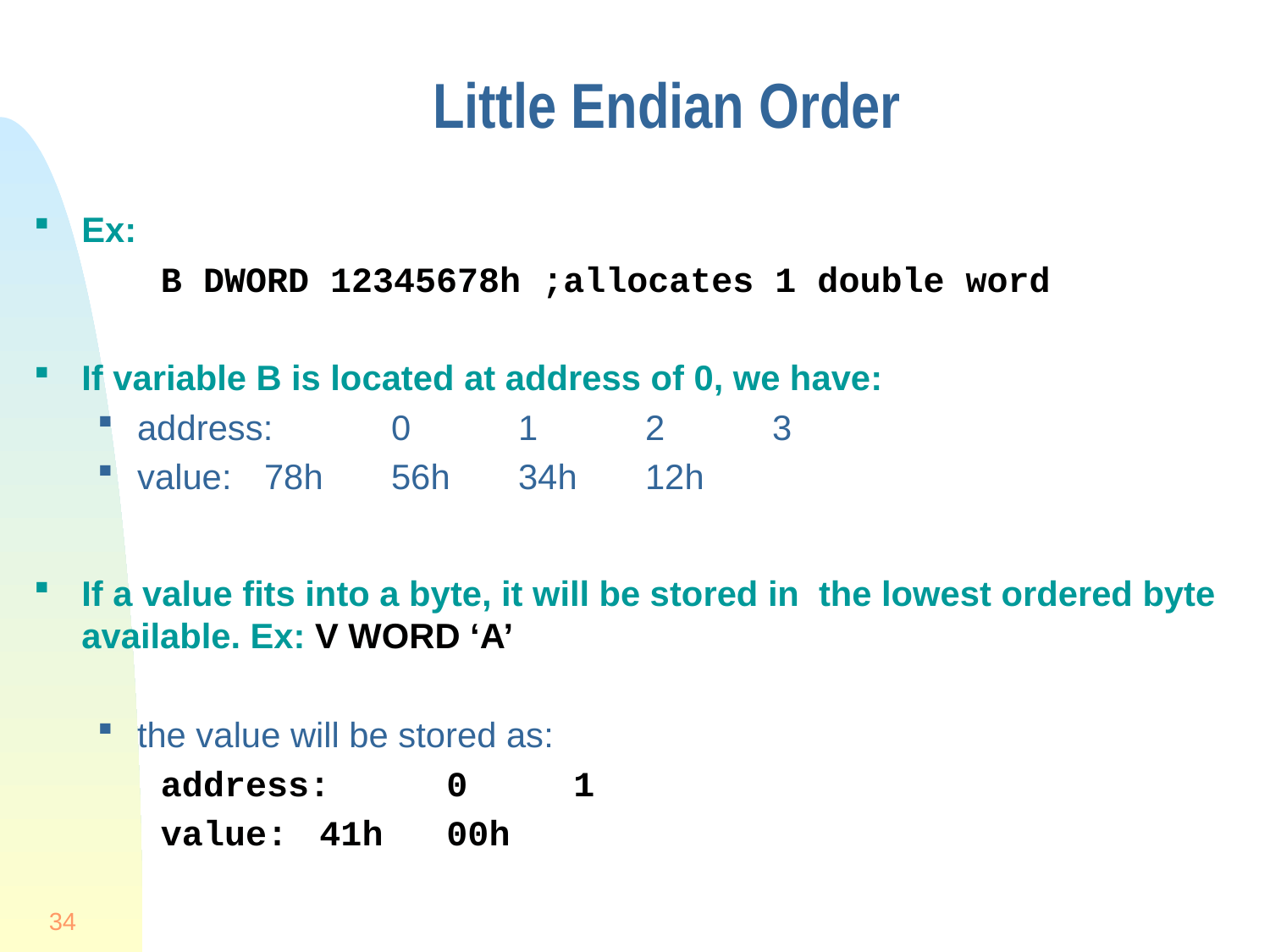

# Little Endian Order
Ex:
B DWORD 12345678h ;allocates 1 double word

If variable B is located at address of 0, we have:
address:	0	1	2	3
value:	78h	56h	34h	12h

If a value fits into a byte, it will be stored in  the lowest ordered byte available. Ex: V WORD ‘A’

the value will be stored as:
address:	0	1
value:	41h	00h

34